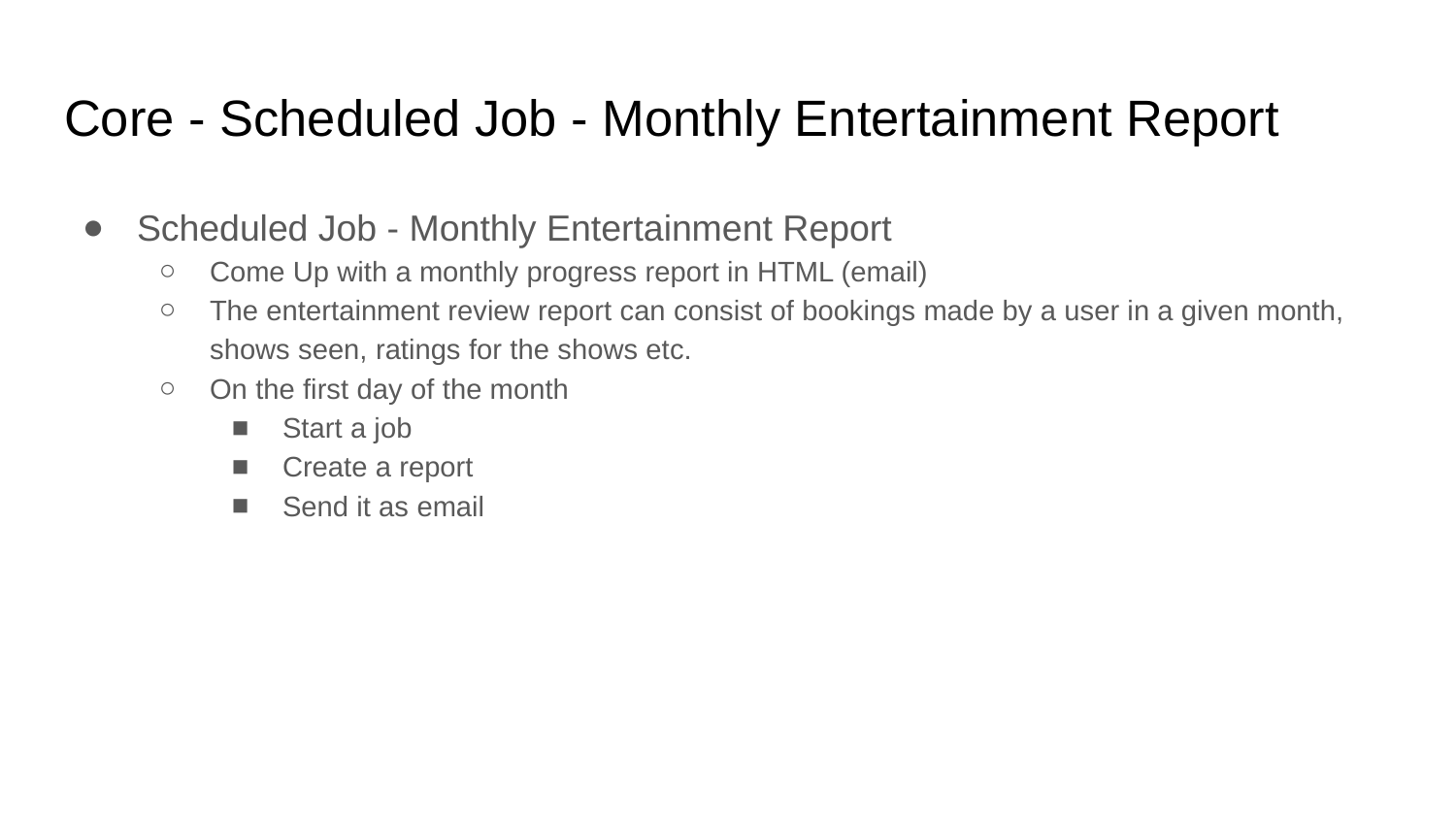

# Core - Scheduled Job - Monthly Entertainment Report

Scheduled Job - Monthly Entertainment Report
Come Up with a monthly progress report in HTML (email)
The entertainment review report can consist of bookings made by a user in a given month, shows seen, ratings for the shows etc.
On the first day of the month
Start a job
Create a report
Send it as email